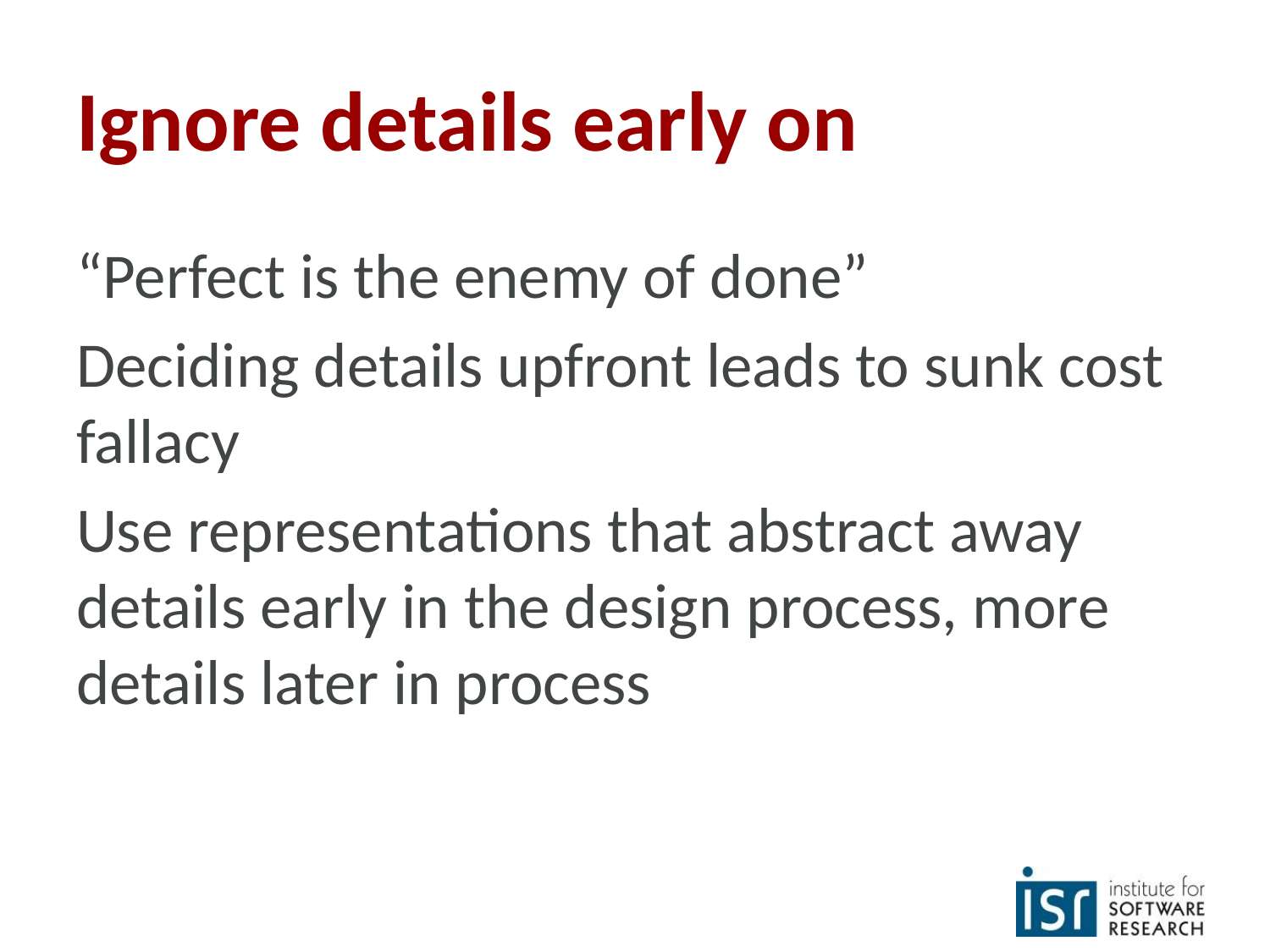

# Ignore details early on
“Perfect is the enemy of done”
Deciding details upfront leads to sunk cost fallacy
Use representations that abstract away details early in the design process, more details later in process